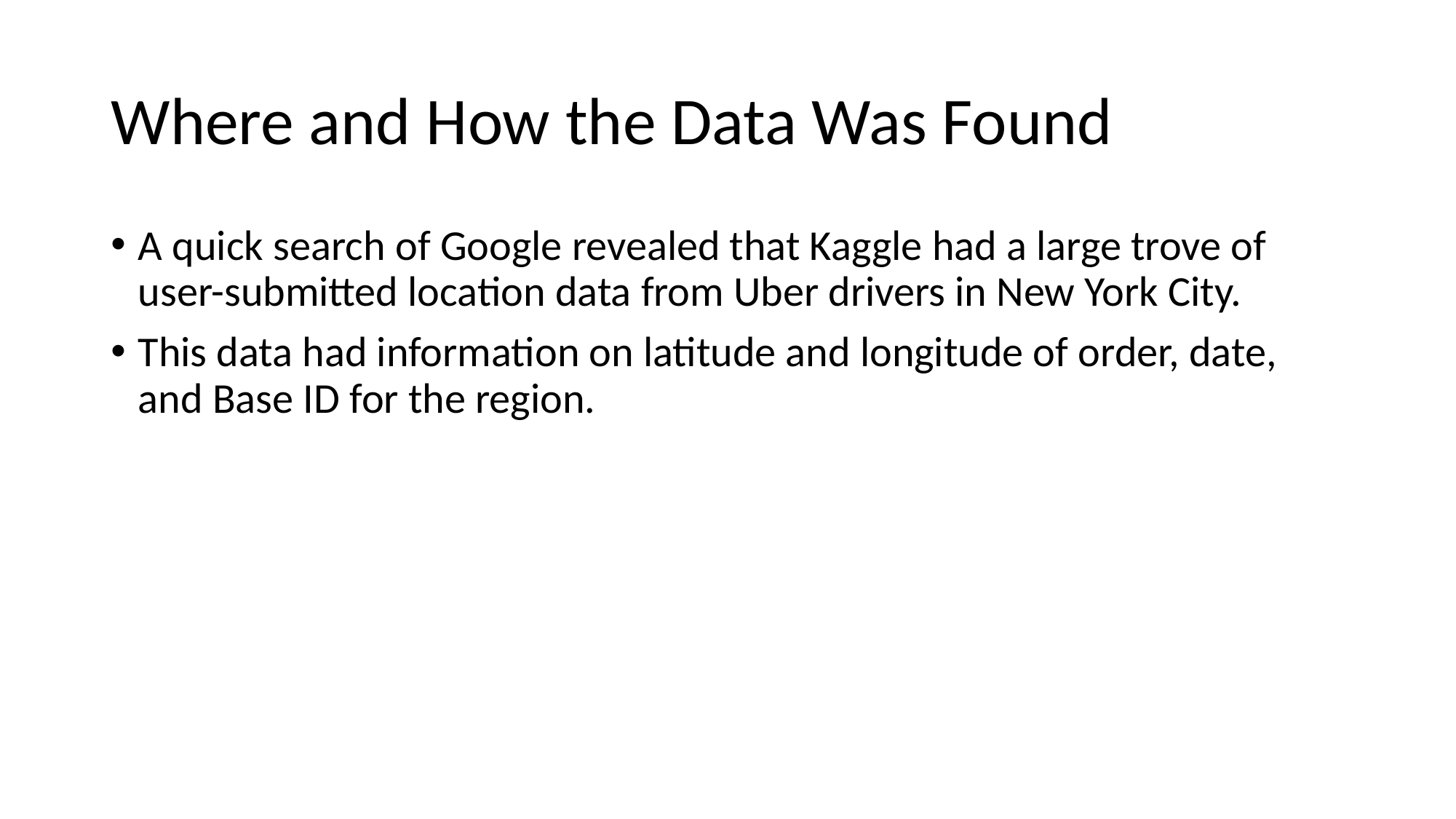

# Where and How the Data Was Found
A quick search of Google revealed that Kaggle had a large trove of user-submitted location data from Uber drivers in New York City.
This data had information on latitude and longitude of order, date, and Base ID for the region.